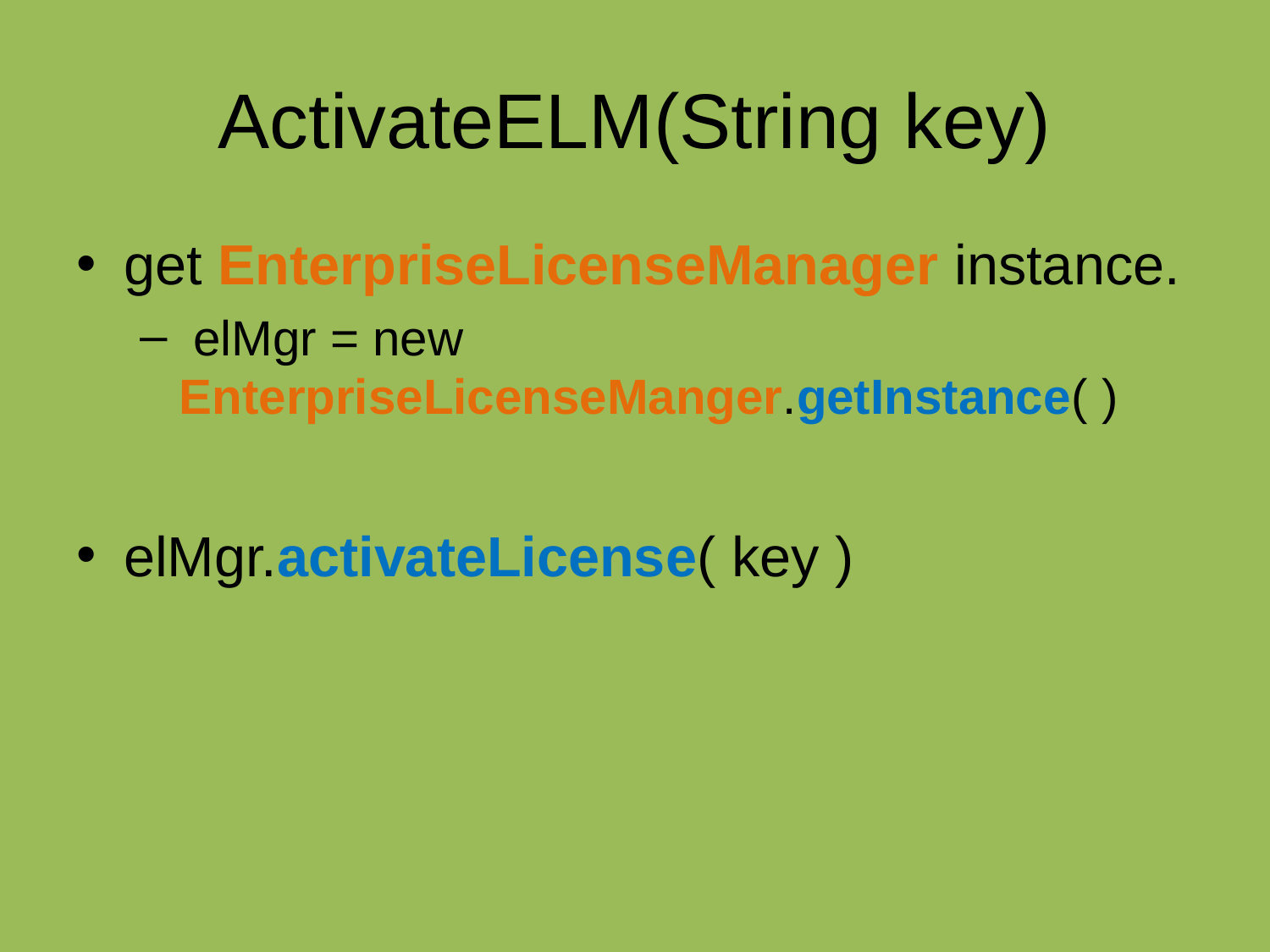

# ActivateELM(String key)
get EnterpriseLicenseManager instance.
 elMgr = new 				 	EnterpriseLicenseManger.getInstance( )

elMgr.activateLicense( key )